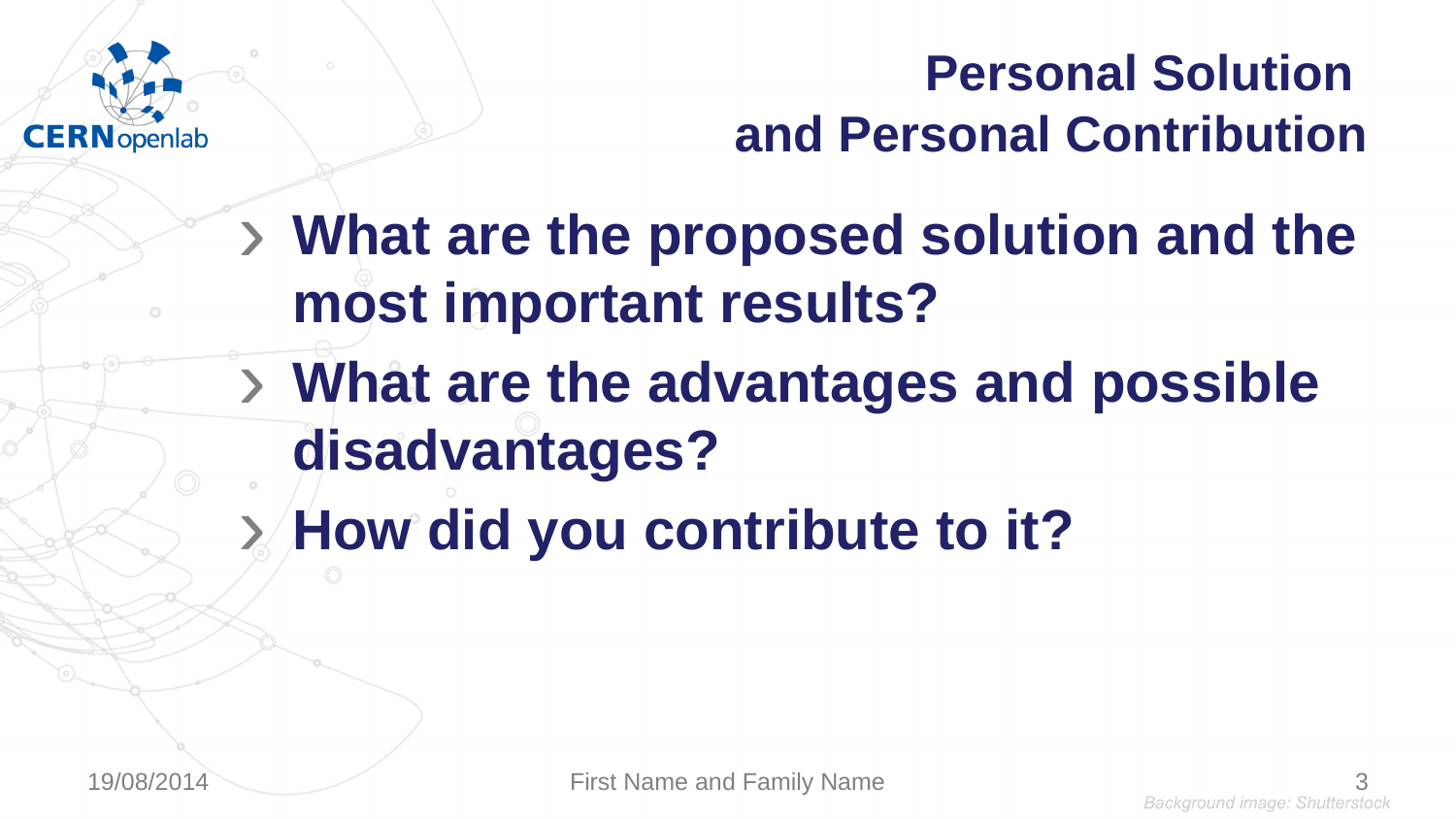

# Personal Solution and Personal Contribution
What are the proposed solution and the most important results?
What are the advantages and possible disadvantages?
How did you contribute to it?

19/08/2014
First Name and Family Name
3